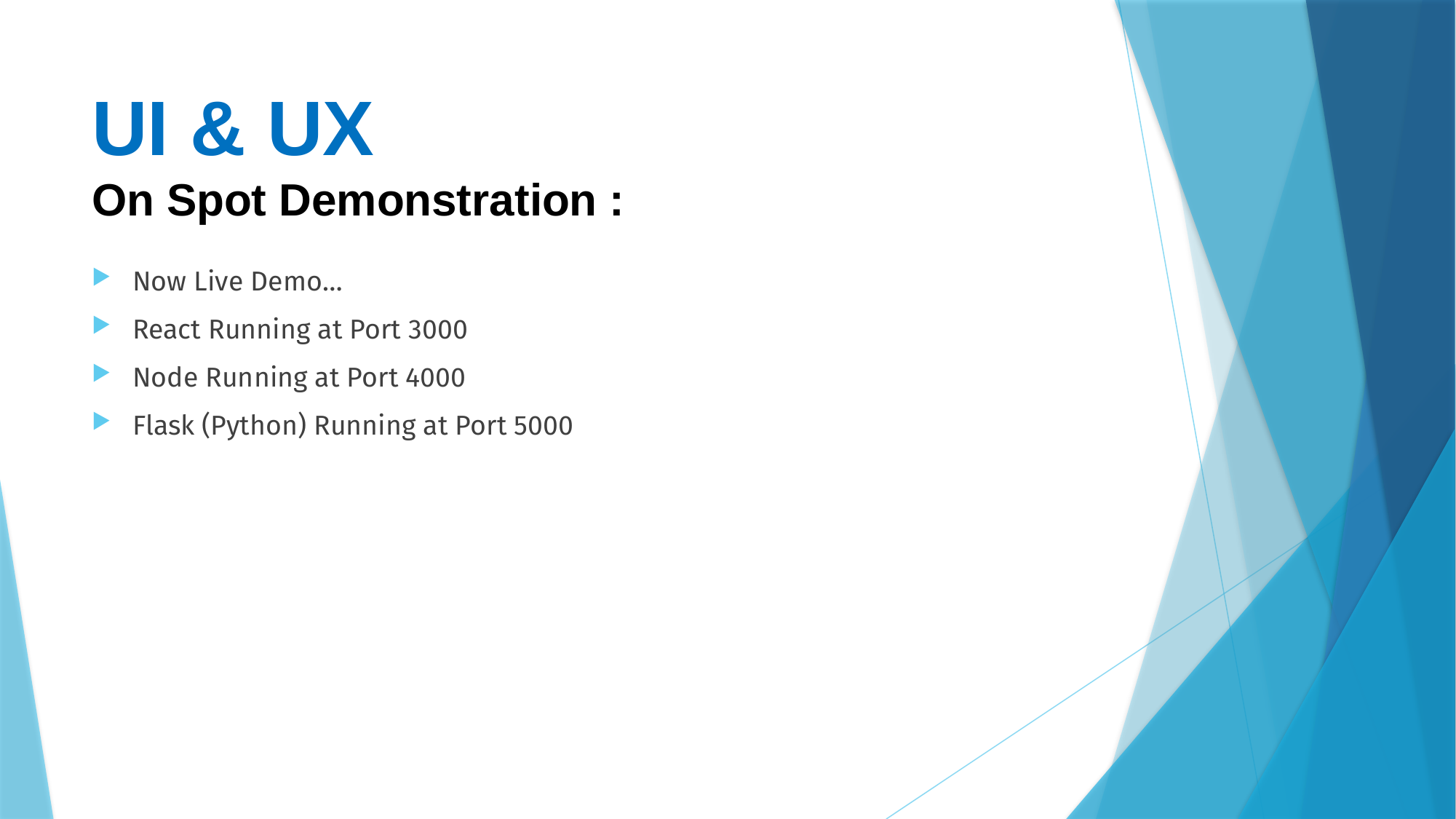

# UI & UX On Spot Demonstration :
Now Live Demo…
React Running at Port 3000
Node Running at Port 4000
Flask (Python) Running at Port 5000